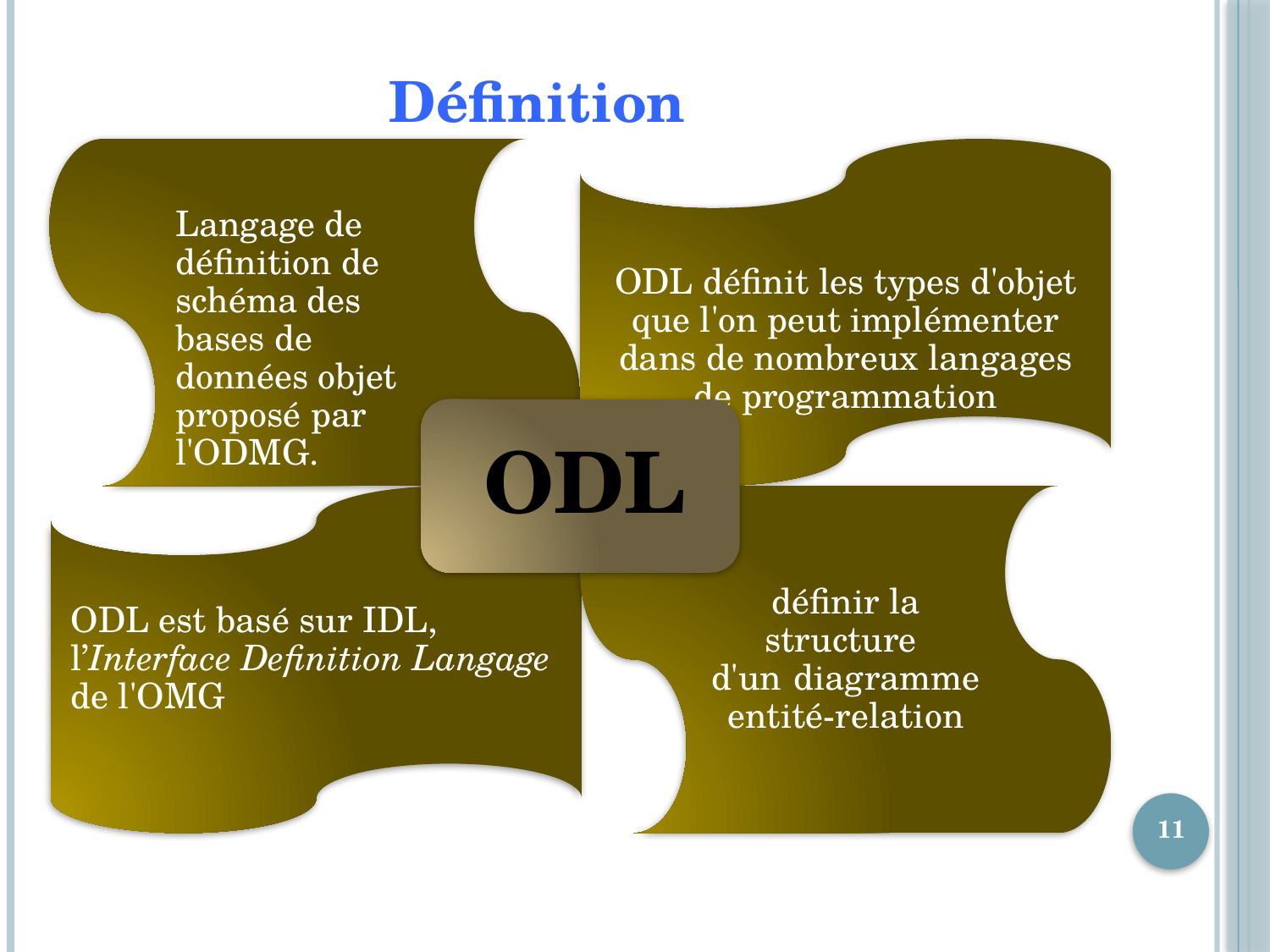

Définition

Langage de définition de schéma des bases de données objet proposé par l'ODMG.

ODL définit les types d'objet que l'on peut implémenter dans de nombreux langages de programmation
ODL est basé sur IDL, l’Interface Definition Langage de l'OMG
définir la structure  d'un diagramme entité-relation
ODL

11